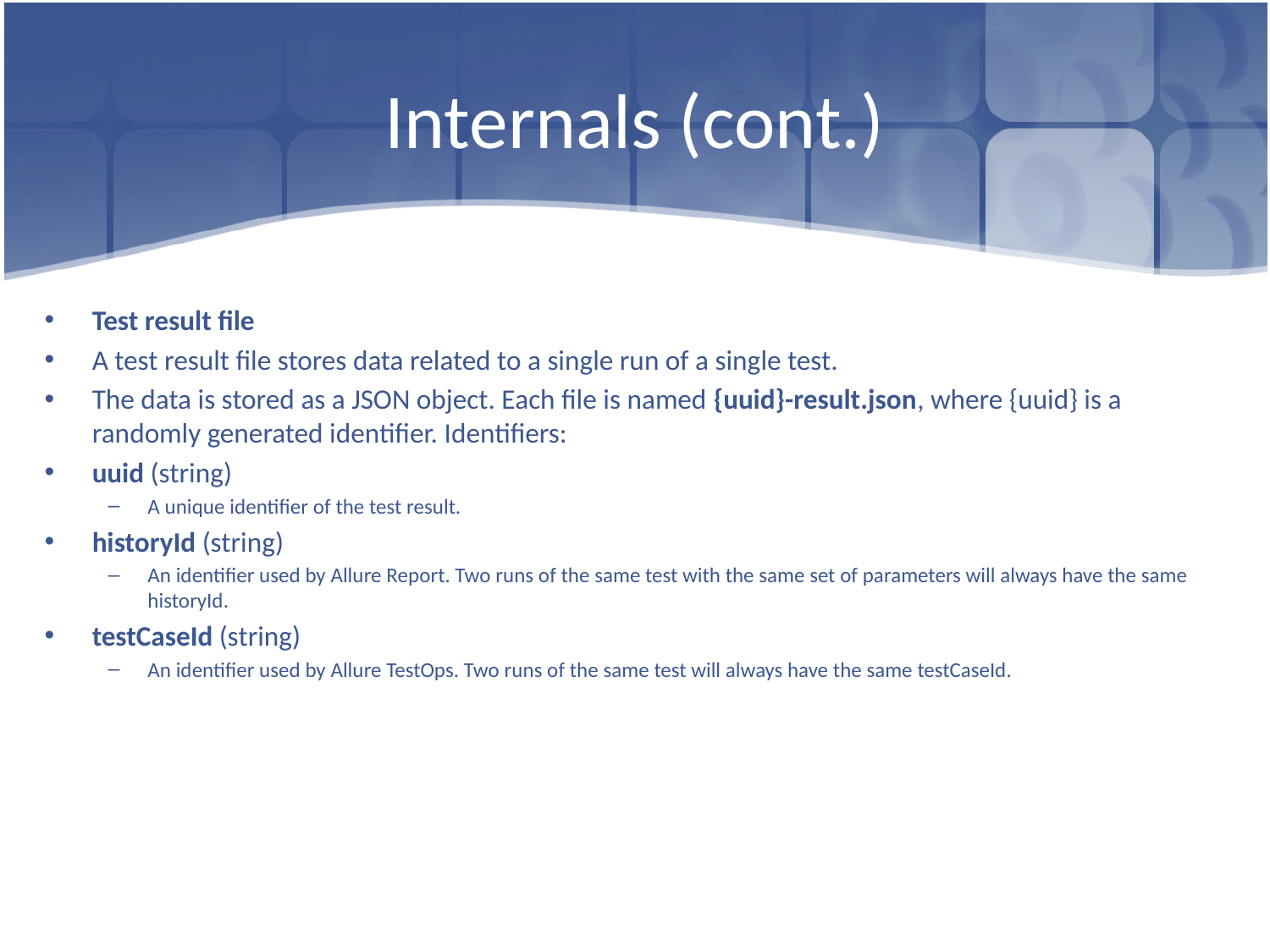

# Internals (cont.)
Test result file
A test result file stores data related to a single run of a single test.
The data is stored as a JSON object. Each file is named {uuid}-result.json, where {uuid} is a randomly generated identifier. Identifiers:
uuid (string)
A unique identifier of the test result.
historyId (string)
An identifier used by Allure Report. Two runs of the same test with the same set of parameters will always have the same historyId.
testCaseId (string)
An identifier used by Allure TestOps. Two runs of the same test will always have the same testCaseId.